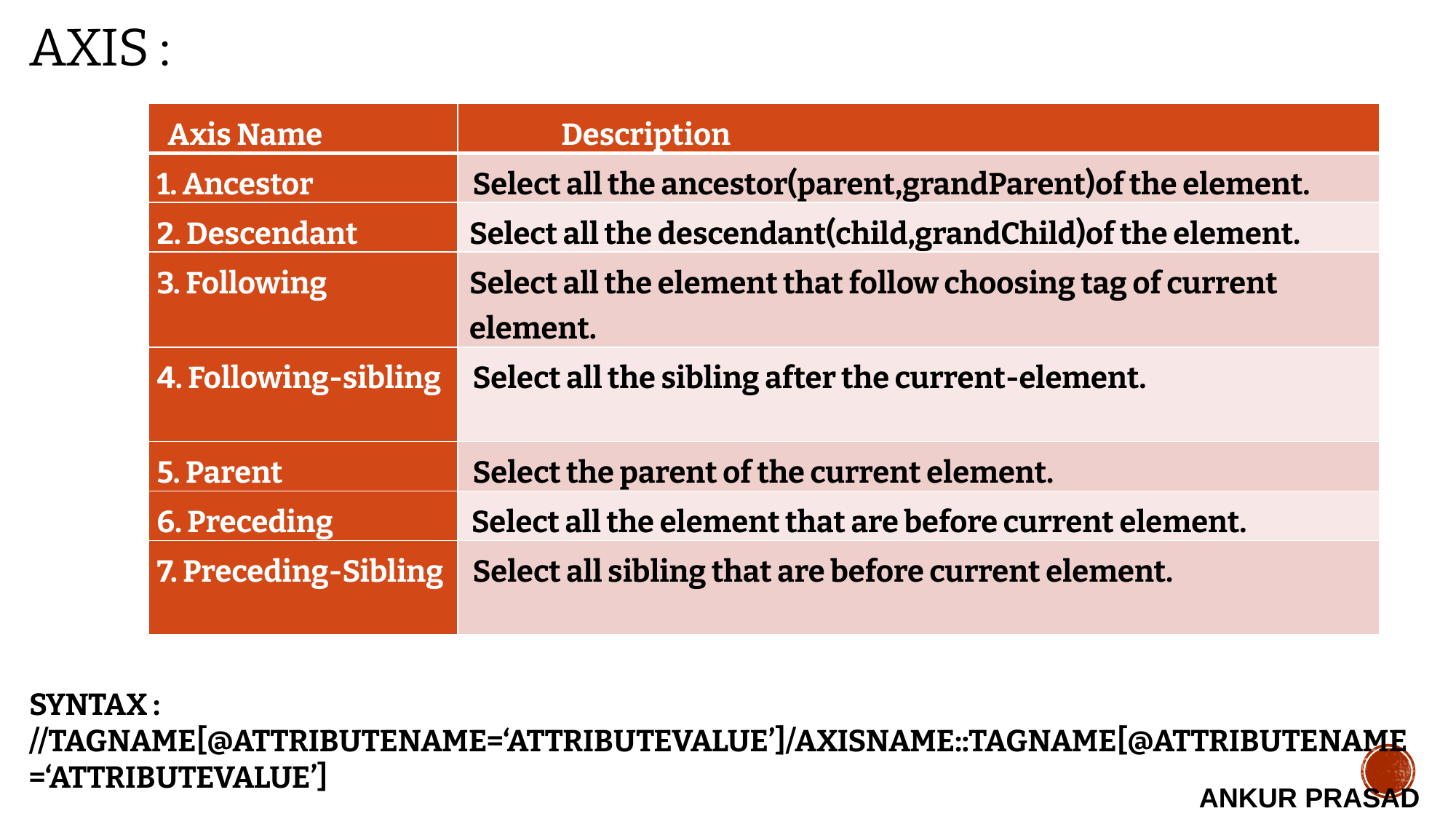

# Axis :
| Axis Name | Description |
| --- | --- |
| 1. Ancestor | Select all the ancestor(parent,grandParent)of the element. |
| 2. Descendant | Select all the descendant(child,grandChild)of the element. |
| 3. Following | Select all the element that follow choosing tag of current element. |
| 4. Following-sibling | Select all the sibling after the current-element. |
| 5. Parent | Select the parent of the current element. |
| 6. Preceding | Select all the element that are before current element. |
| 7. Preceding-Sibling | Select all sibling that are before current element. |
SYNTAX : //TAGNAME[@ATTRIBUTENAME=‘ATTRIBUTEVALUE’]/AXISNAME::TAGNAME[@ATTRIBUTENAME=‘ATTRIBUTEVALUE’]
ANKUR PRASAD